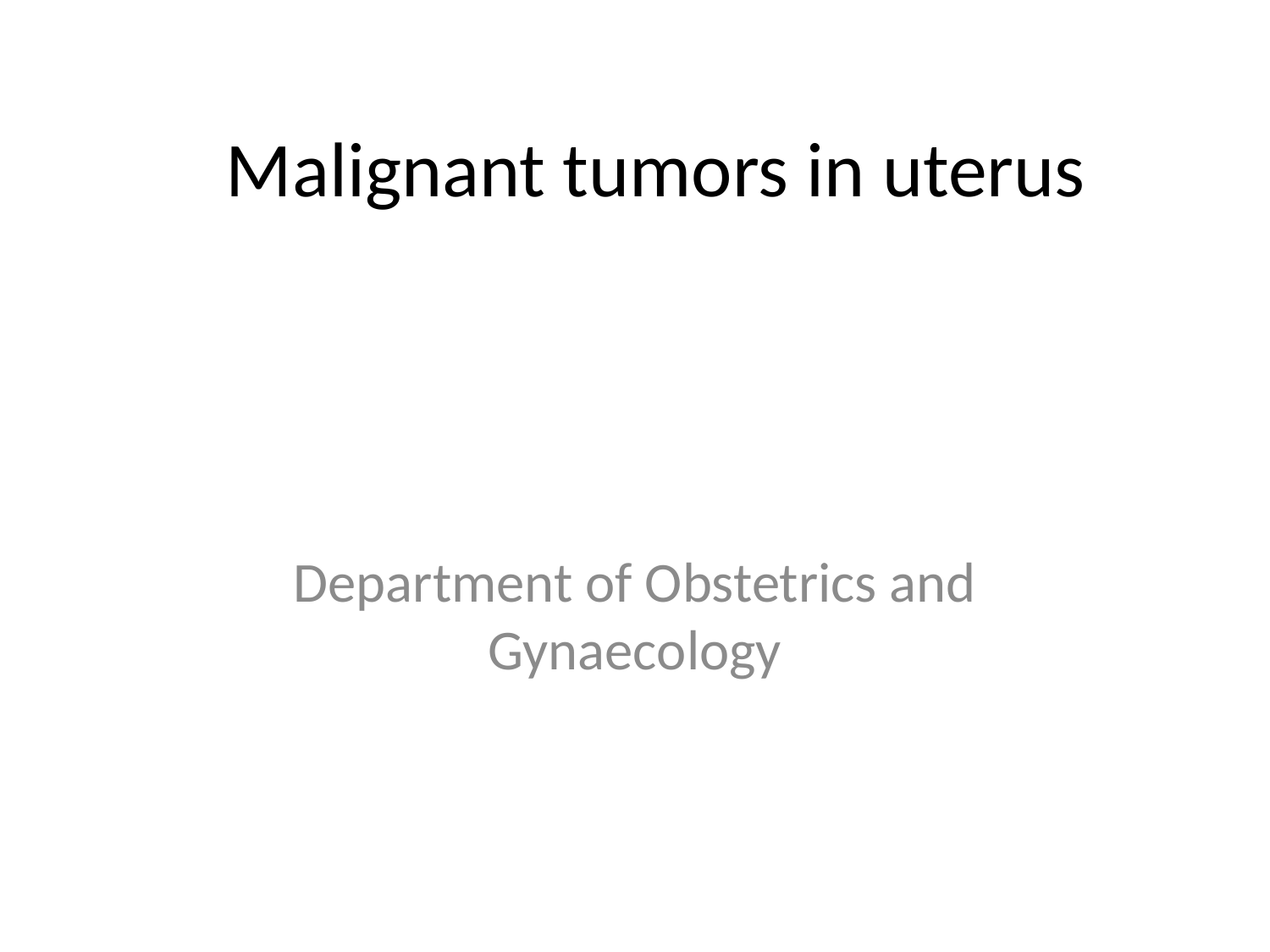

# Malignant tumors in uterus
Department of Obstetrics and Gynaecology